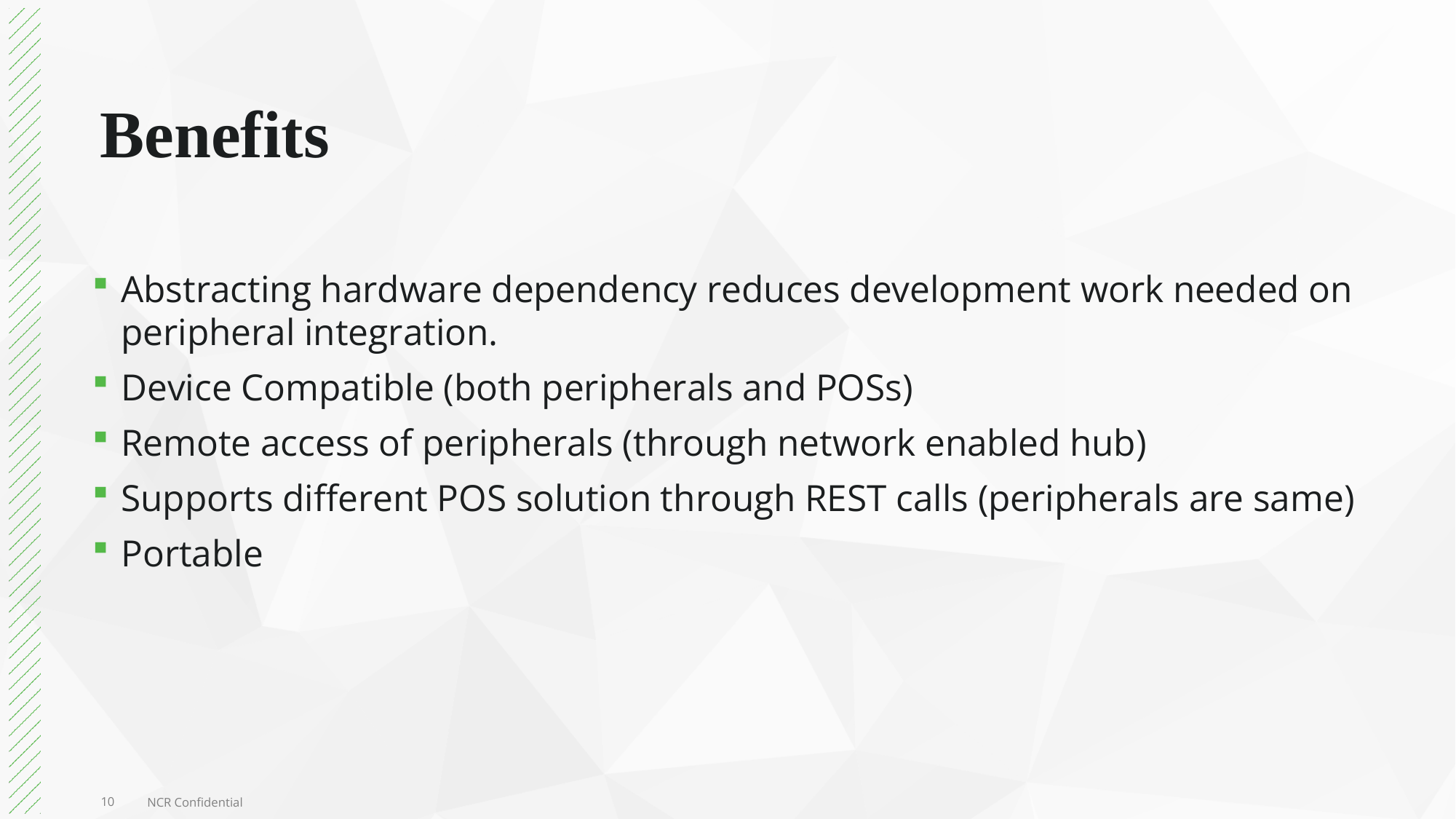

# Benefits
Abstracting hardware dependency reduces development work needed on peripheral integration.
Device Compatible (both peripherals and POSs)
Remote access of peripherals (through network enabled hub)
Supports different POS solution through REST calls (peripherals are same)
Portable
10
NCR Confidential